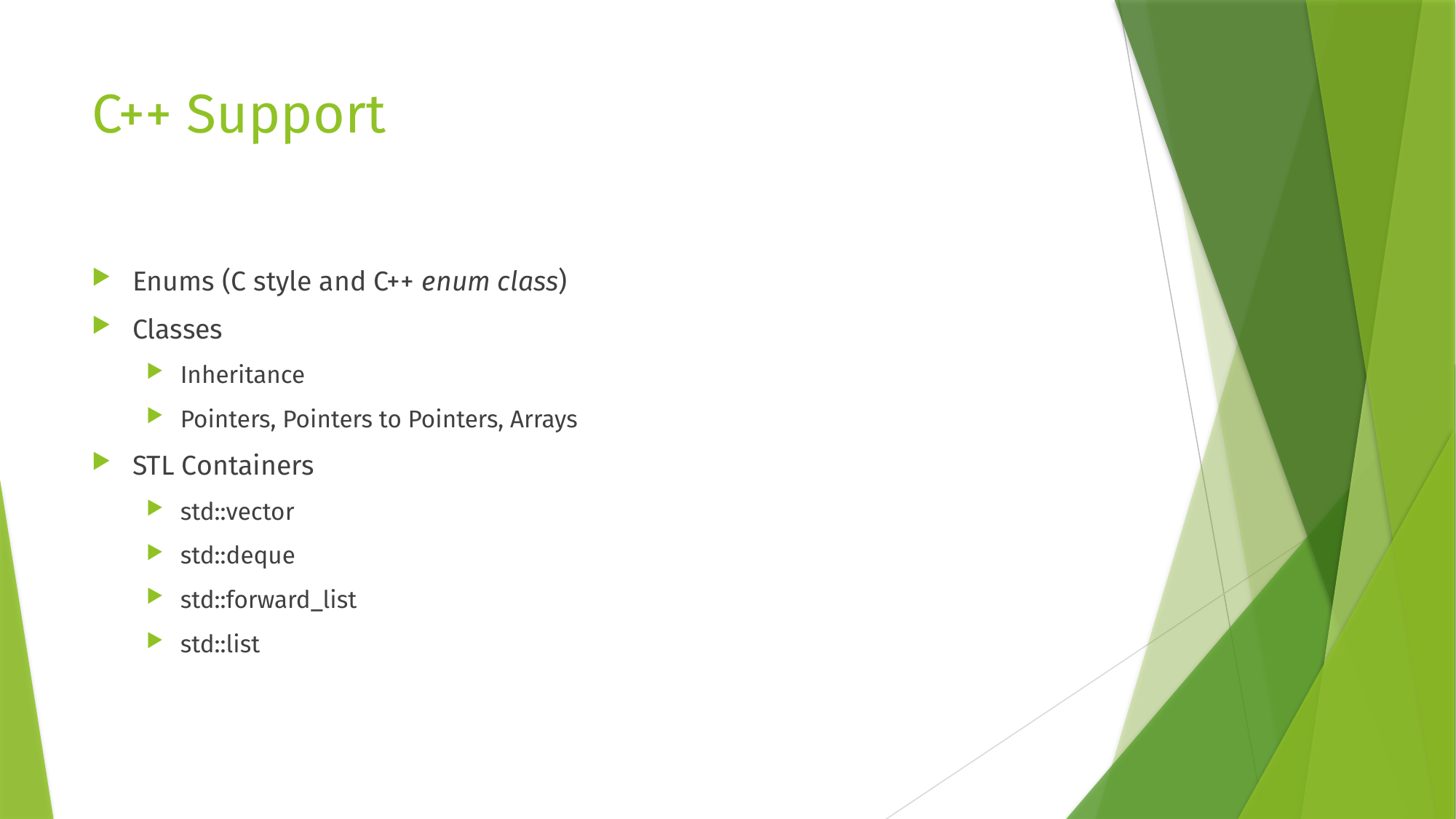

# C++ Support
Enums (C style and C++ enum class)
Classes
Inheritance
Pointers, Pointers to Pointers, Arrays
STL Containers
std::vector
std::deque
std::forward_list
std::list